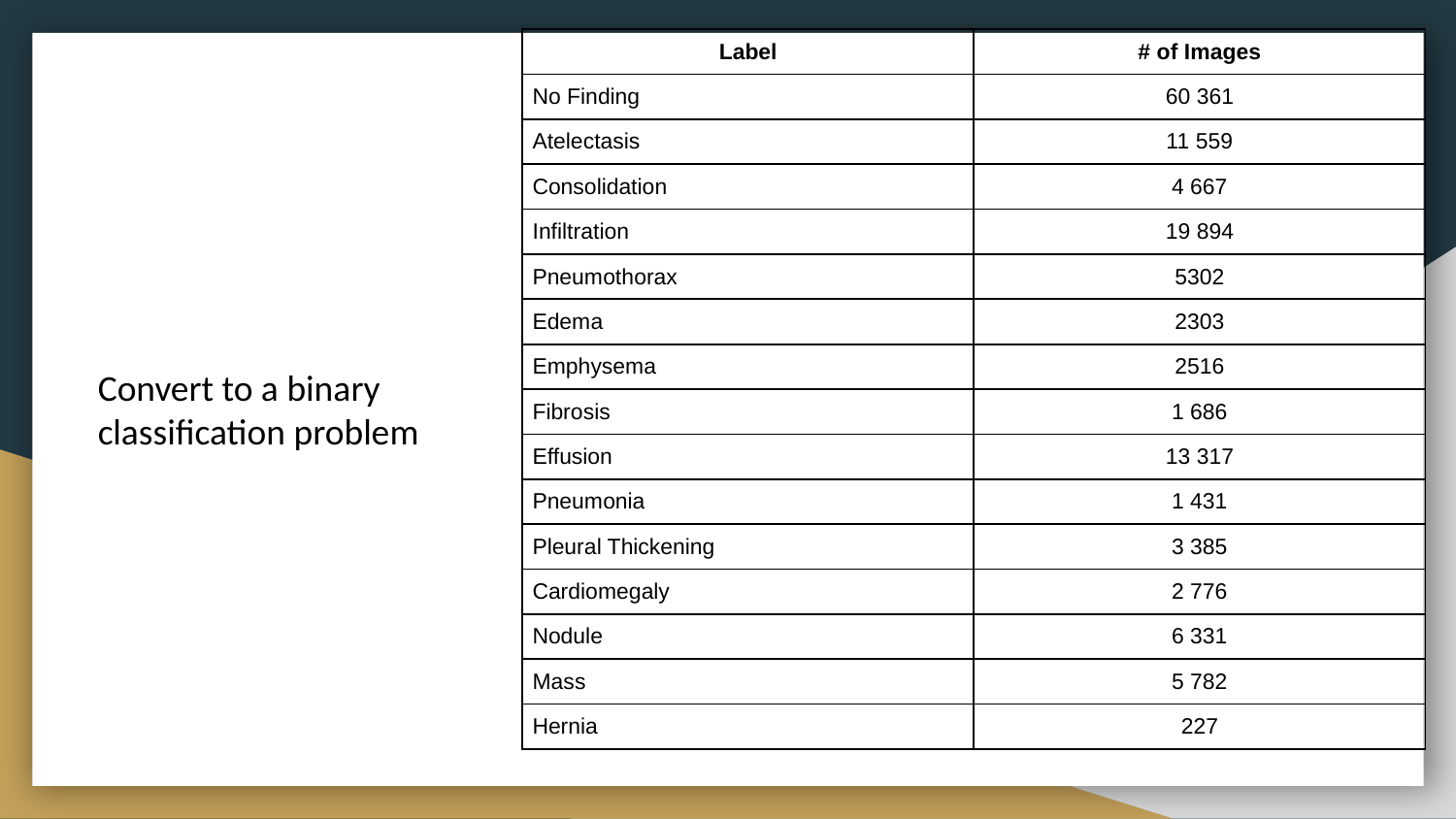

| Label | # of Images |
| --- | --- |
| No Finding | 60 361 |
| Atelectasis | 11 559 |
| Consolidation | 4 667 |
| Infiltration | 19 894 |
| Pneumothorax | 5302 |
| Edema | 2303 |
| Emphysema | 2516 |
| Fibrosis | 1 686 |
| Effusion | 13 317 |
| Pneumonia | 1 431 |
| Pleural Thickening | 3 385 |
| Cardiomegaly | 2 776 |
| Nodule | 6 331 |
| Mass | 5 782 |
| Hernia | 227 |
Convert to a binary classification problem